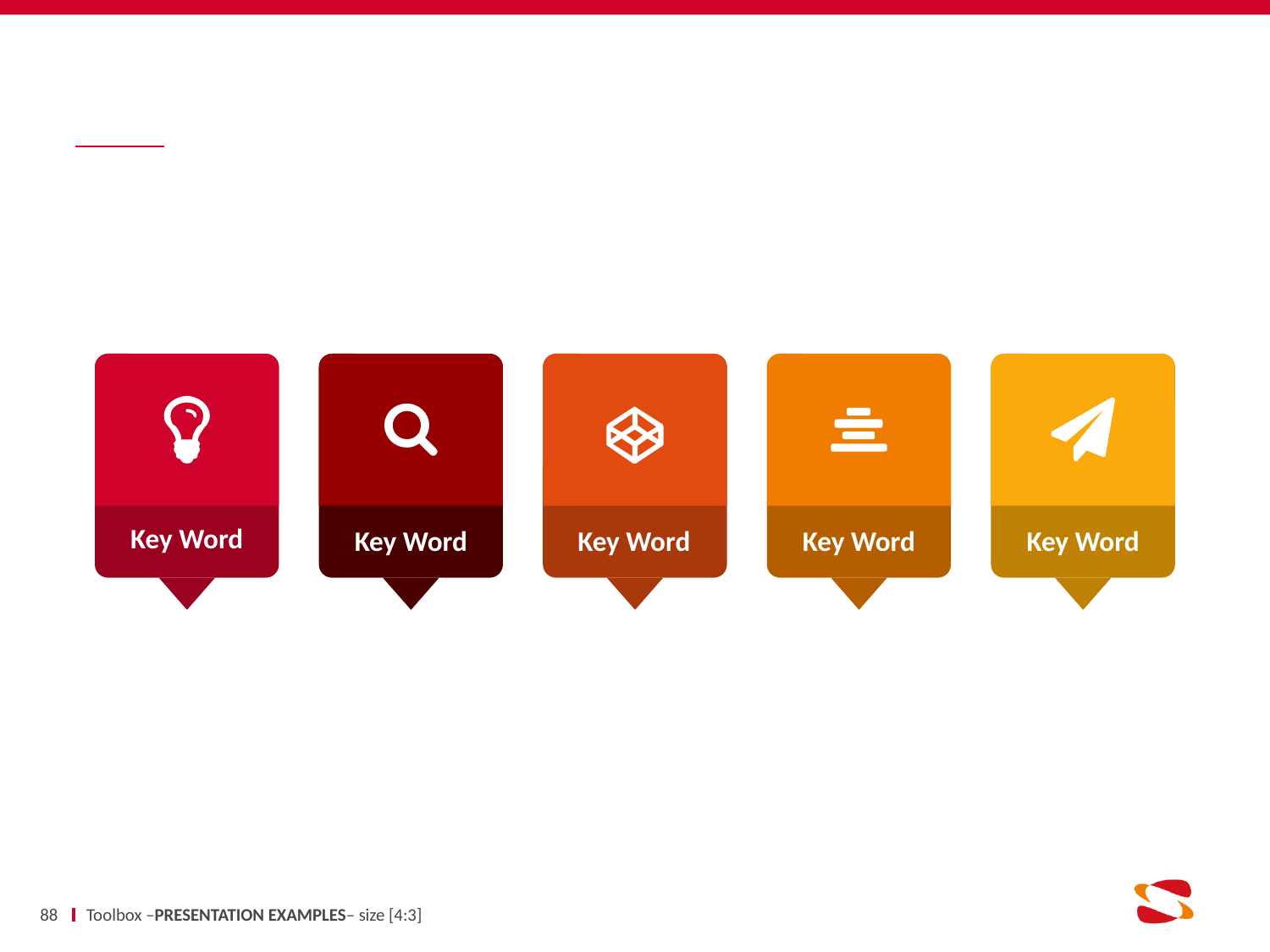

#

Key Word
Key Word
Key Word

Key Word

Key Word

88
Toolbox –PRESENTATION EXAMPLES– size [4:3]